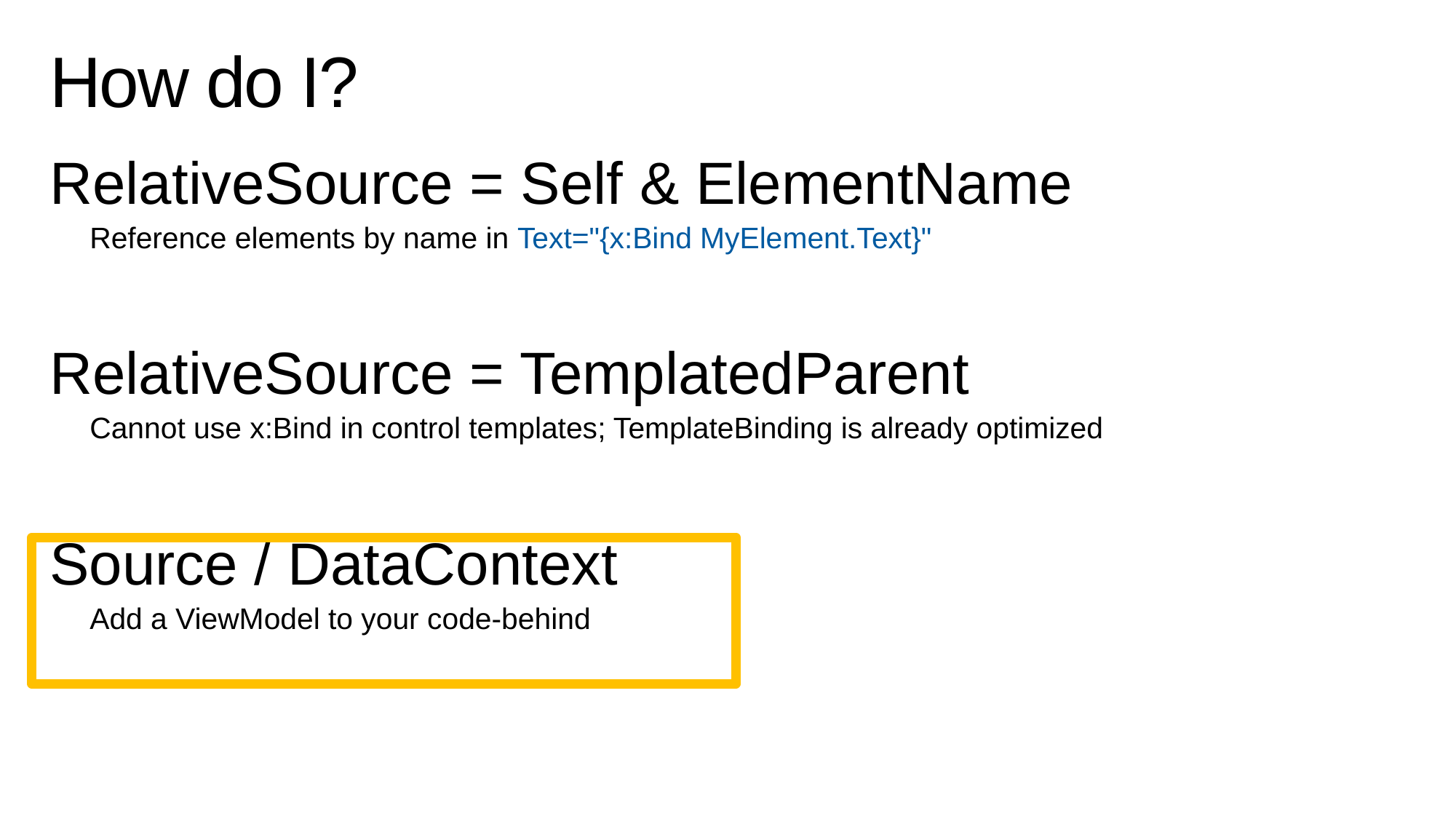

# How do I?
RelativeSource = Self & ElementName
Reference elements by name in Text="{x:Bind MyElement.Text}"

RelativeSource = TemplatedParent
Cannot use x:Bind in control templates; TemplateBinding is already optimized

Source / DataContext
Add a ViewModel to your code-behind